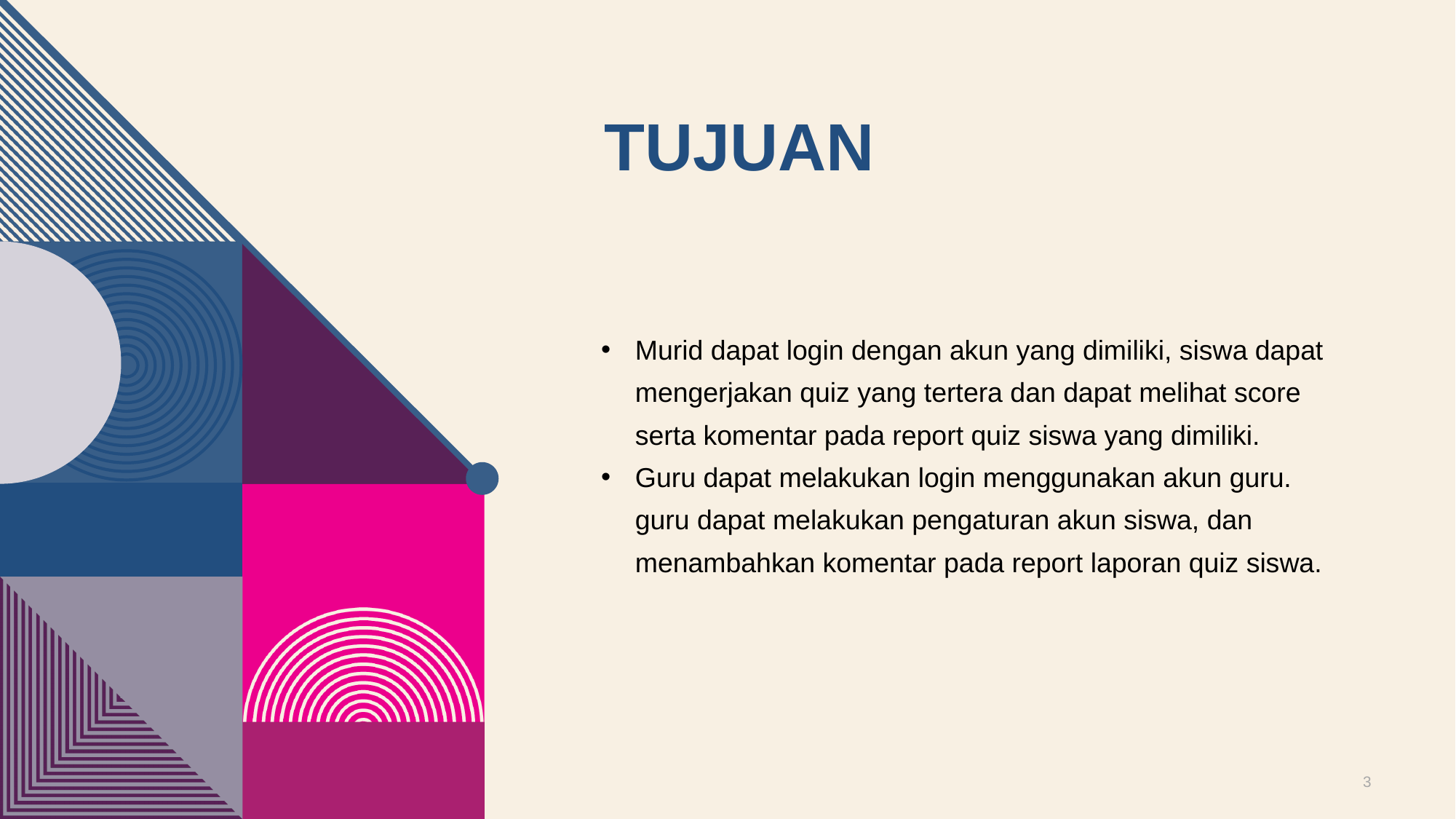

# Tujuan

Murid dapat login dengan akun yang dimiliki, siswa dapat mengerjakan quiz yang tertera dan dapat melihat score serta komentar pada report quiz siswa yang dimiliki.
Guru dapat melakukan login menggunakan akun guru. guru dapat melakukan pengaturan akun siswa, dan menambahkan komentar pada report laporan quiz siswa.

3